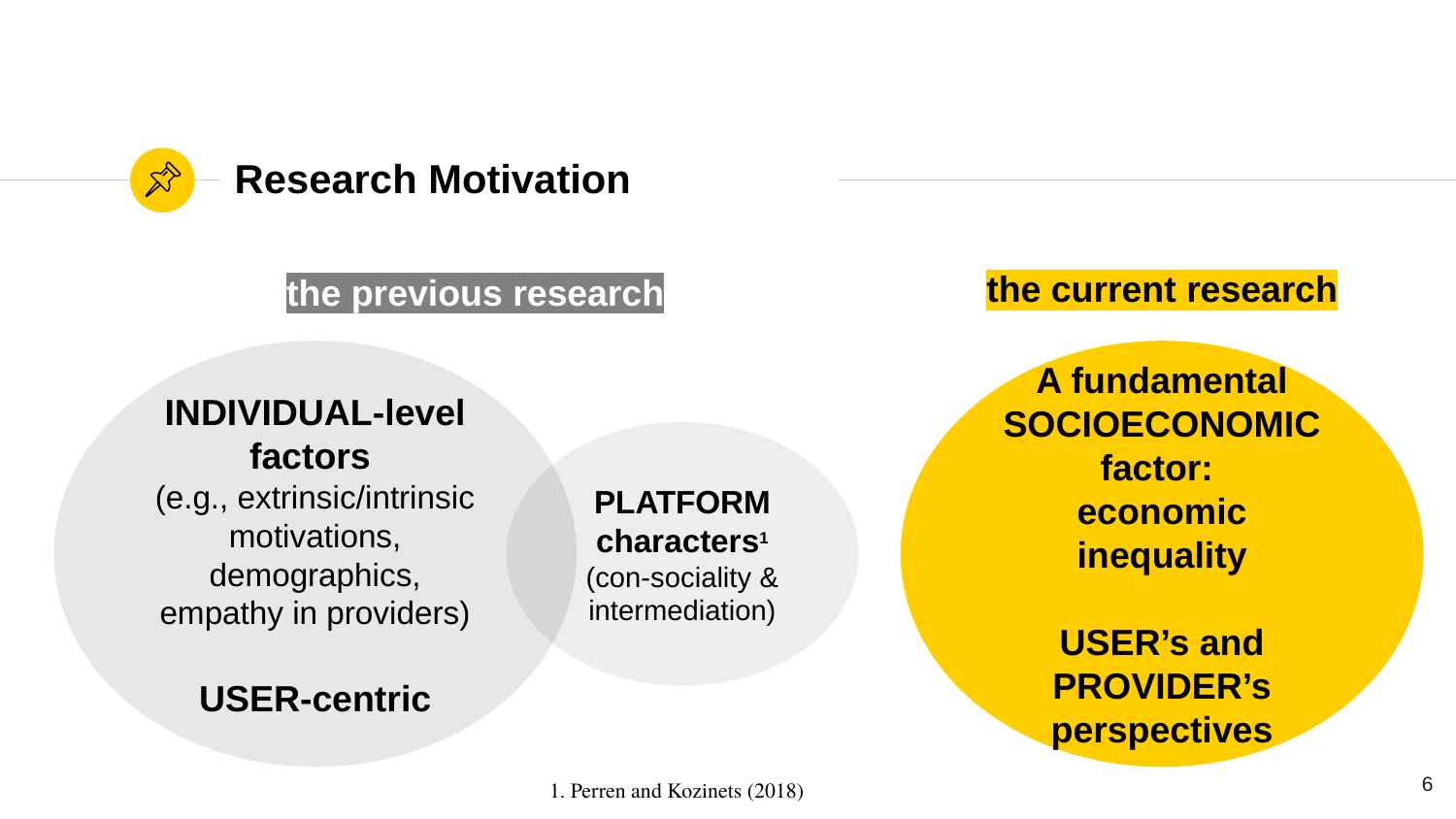

# Research Motivation

the current research
the previous research
INDIVIDUAL-level factors
(e.g., extrinsic/intrinsic motivations, demographics, empathy in providers)

USER-centric
A fundamental SOCIOECONOMIC factor:
economic inequality

USER’s and PROVIDER’s perspectives
PLATFORM characters1
(con-sociality & intermediation)
6
1. Perren and Kozinets (2018)